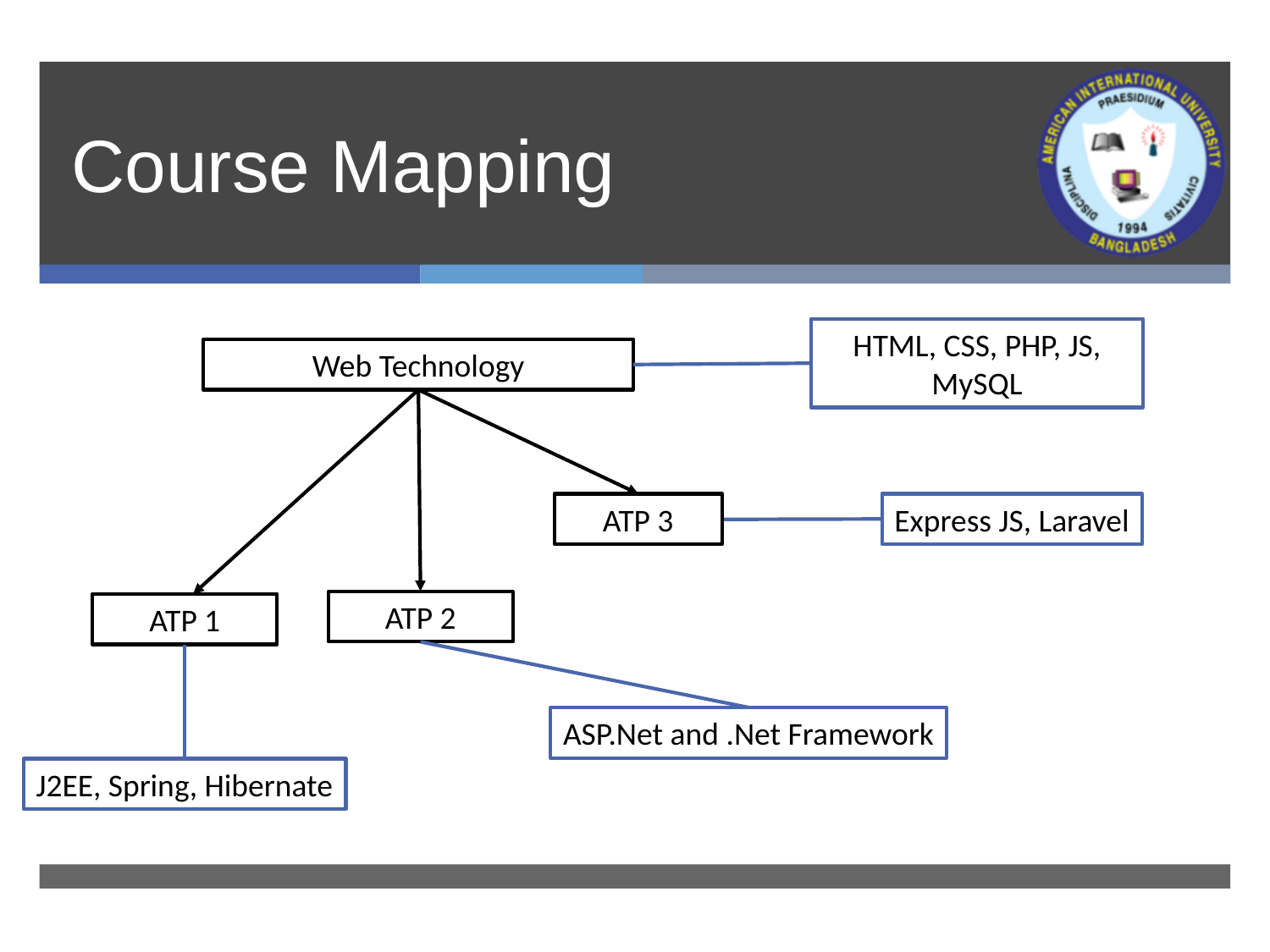

# Course Mapping

HTML, CSS, PHP, JS, MySQL
Web Technology
ATP 3
Express JS, Laravel
ATP 2
ATP 1
ASP.Net and .Net Framework
J2EE, Spring, Hibernate